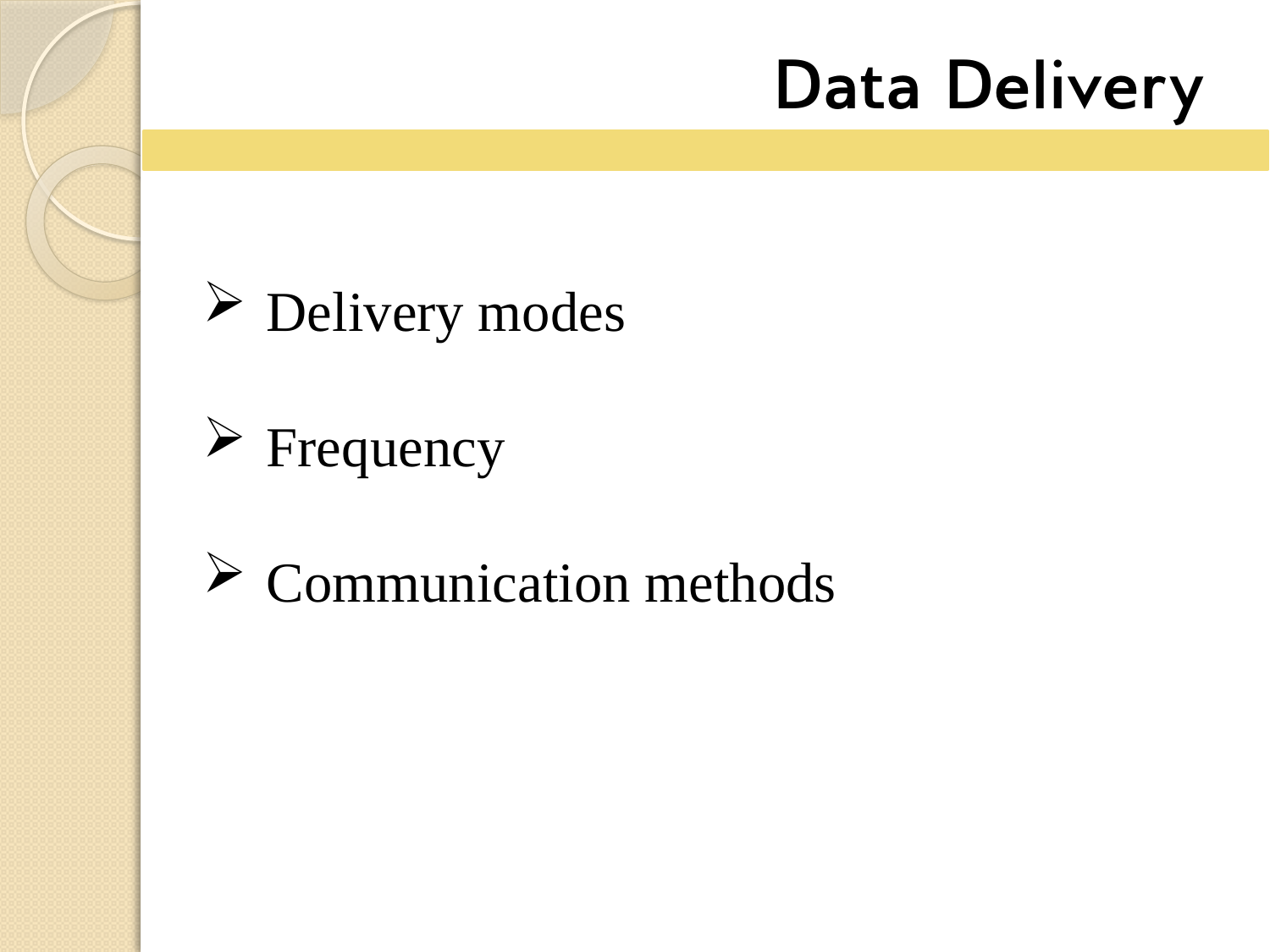

Data Delivery

Delivery modes
Frequency
Communication methods